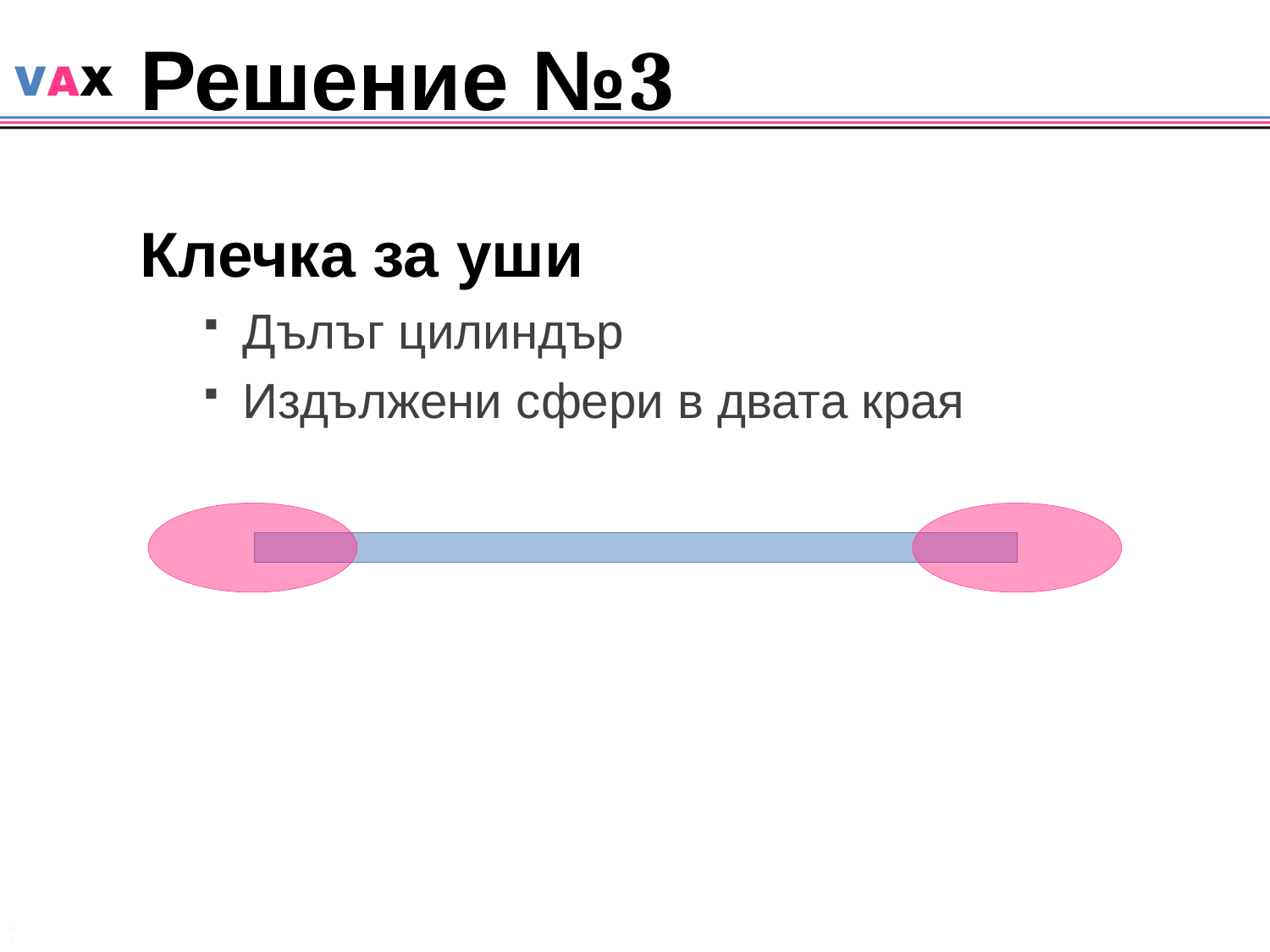

# Решение №3
Клечка за уши
Дълъг цилиндър
Издължени сфери в двата края